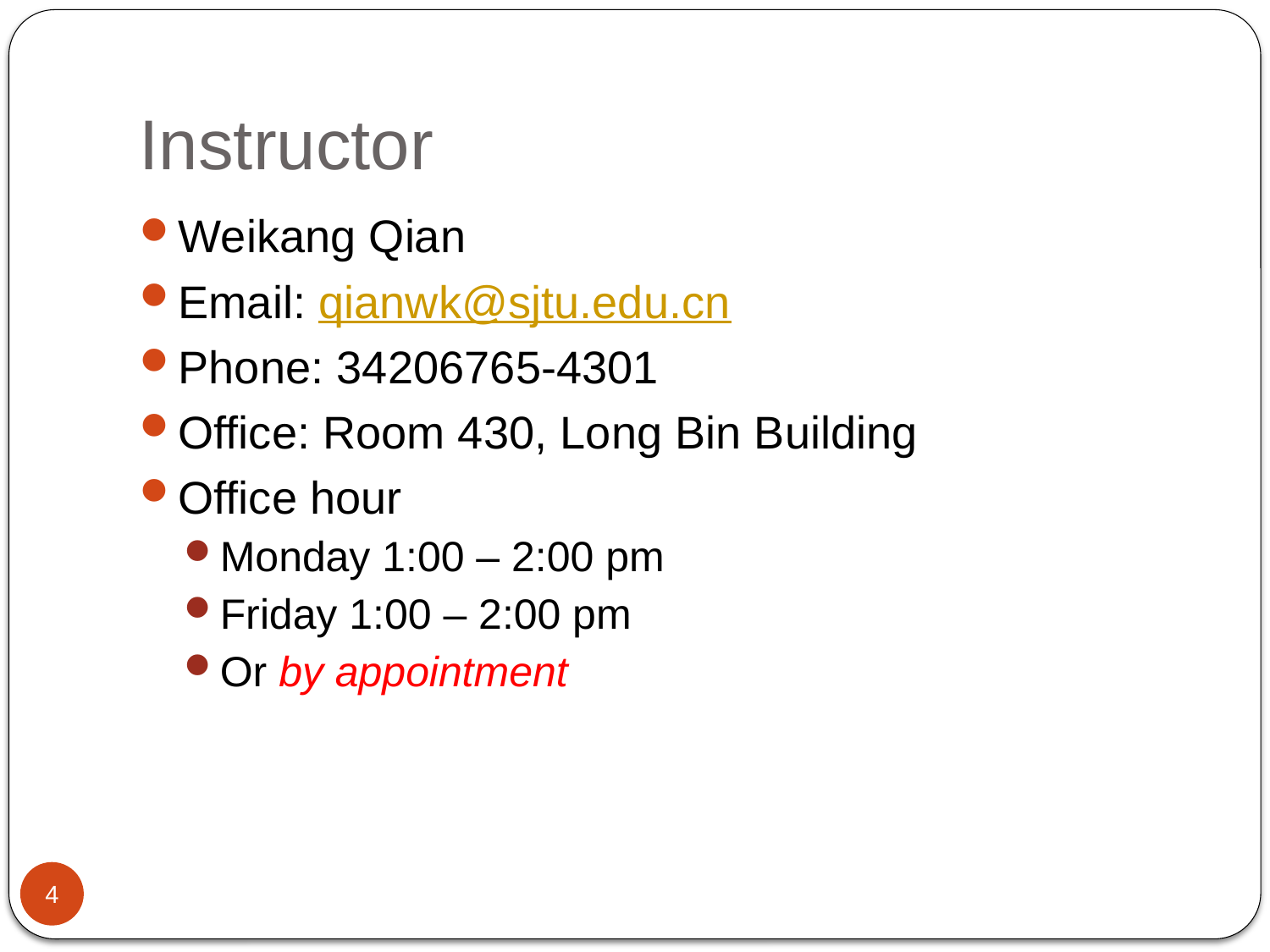

# Instructor
Weikang Qian
Email: qianwk@sjtu.edu.cn
Phone: 34206765-4301
Office: Room 430, Long Bin Building
Office hour
Monday 1:00 – 2:00 pm
Friday 1:00 – 2:00 pm
Or by appointment

4